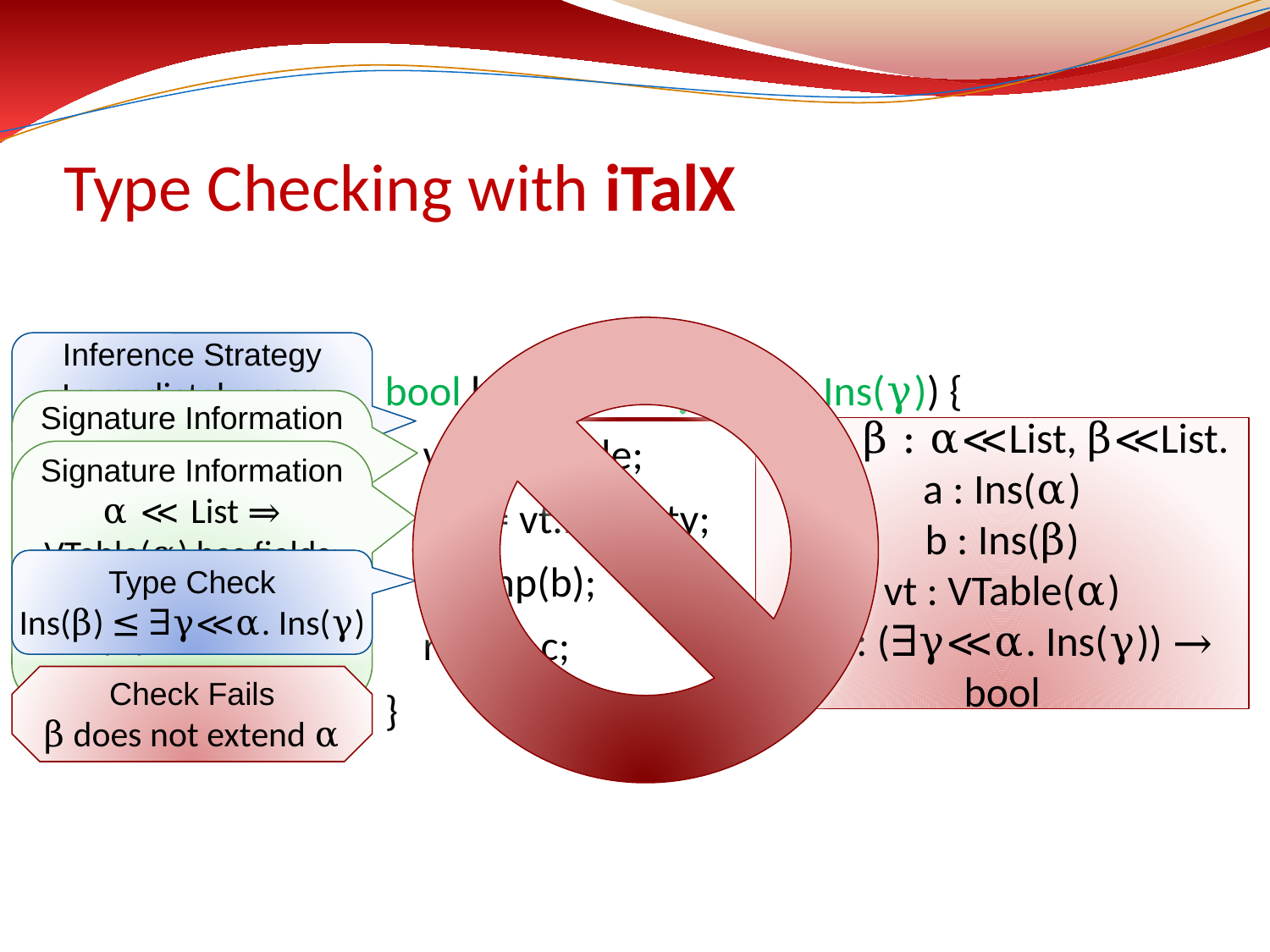

# Type Checking with iTalX

Inference Strategy
Immediately open
a and b
bool bad(a, b : ∃γ≪List. Ins(γ)) {
Signature Information
α ≪ List ⇒
Ins(α) has fields:
vtable : VTable(α)
⋮
∃α, β : α≪List, β≪List.
a : Ins(α)
b : Ins(β)
vt : VTable(α)
mp : (∃γ≪α. Ins(γ)) → bool
    vt = a.vtable;
Signature Information
α ≪ List ⇒
VTable(α) has fields:
⋮
isEmpty : (⋯) → bool
⋮
    mp = vt.isEmpty;
    c = mp(b);
Type Check
Ins(β) ≤ ∃γ≪α. Ins(γ)
    return c;
Check Fails
β does not extend α
}